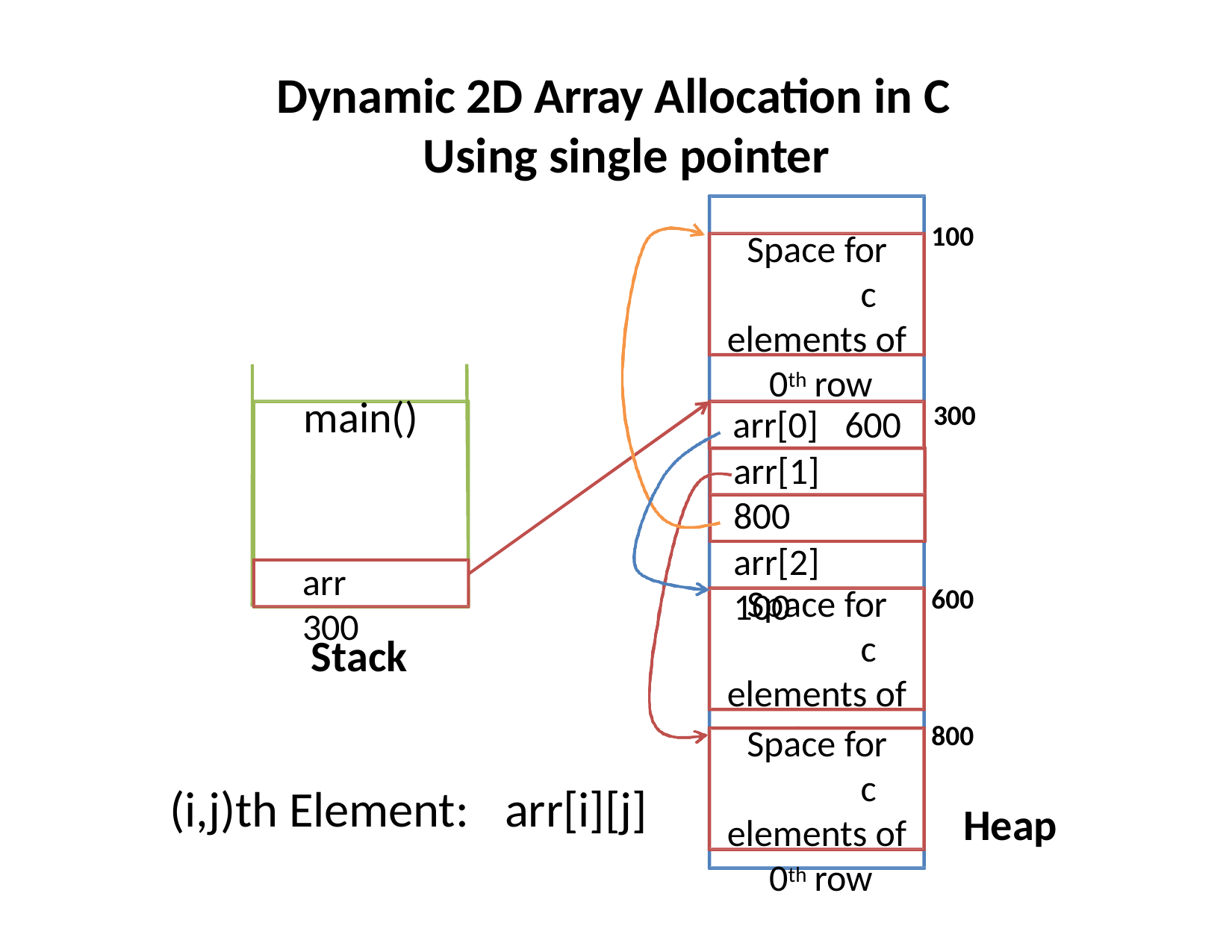

# Dynamic 2D Array Allocation in C  Using single pointer

100
Space for	c  elements of  0th row

main()
300
arr[0]	600
arr[1]	800
arr[2]	100

arr	300
Space for	c  elements of  0th row
600

Stack
800
Space for	c  elements of  0th row

(i,j)th Element:
arr[i][j]
Heap